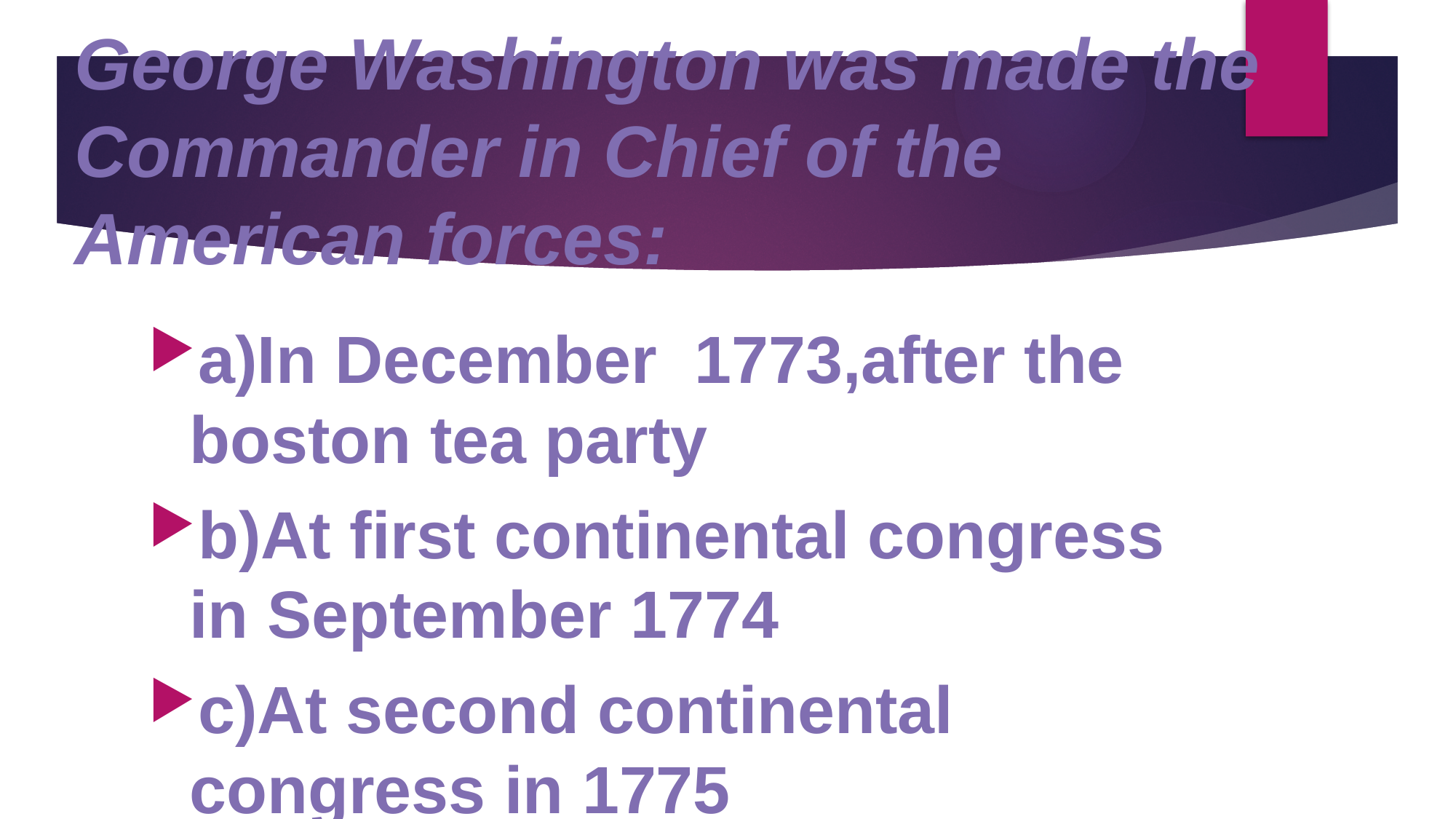

# George Washington was made the Commander in Chief of the American forces:
a)In December  1773,after the boston tea party
b)At first continental congress in September 1774
c)At second continental congress in 1775